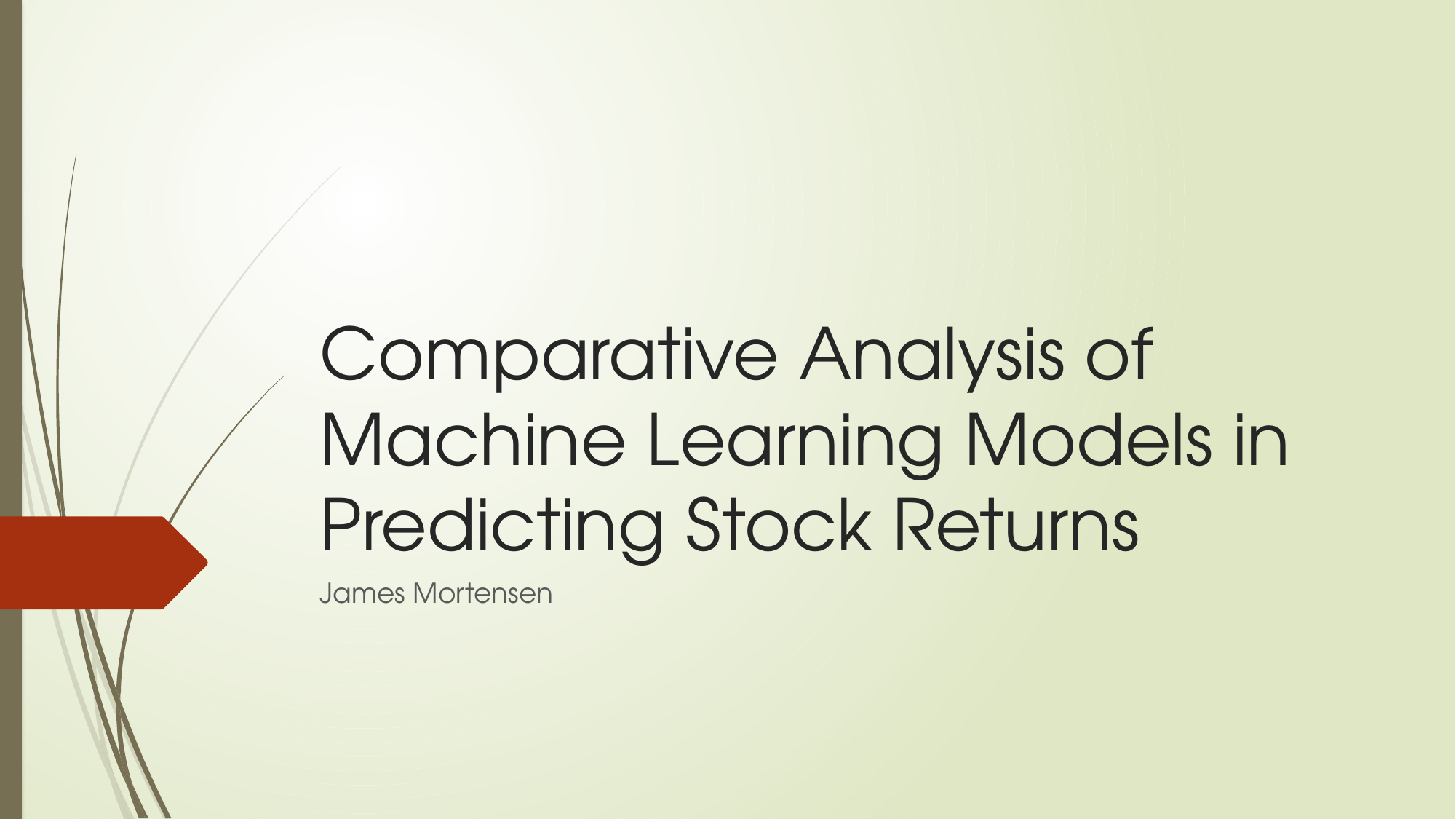

# Comparative Analysis of Machine Learning Models in Predicting Stock Returns
James Mortensen